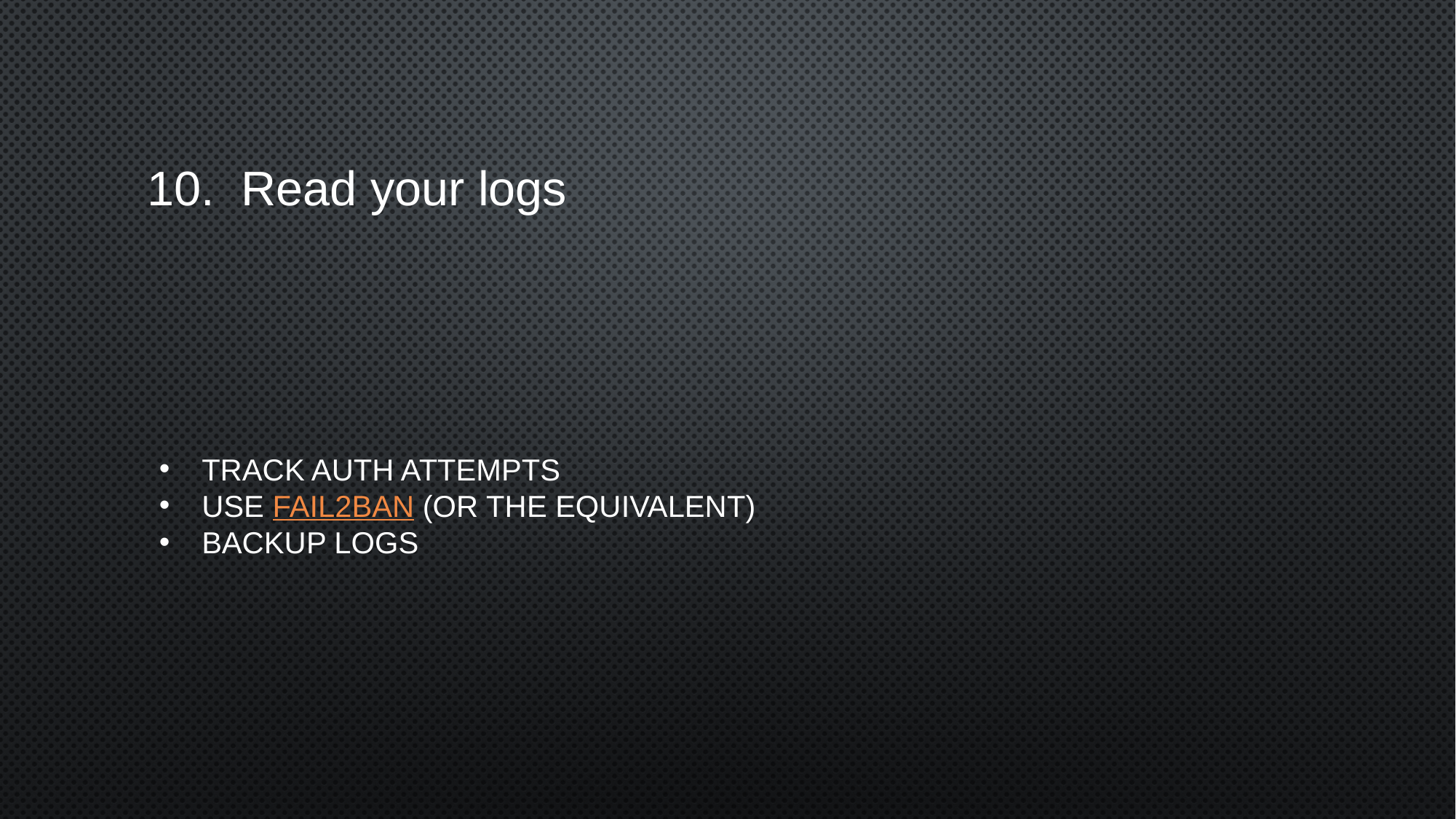

# 10.  Read your logs
Track auth attempts
Use fail2ban (or the equivalent)
Backup logs